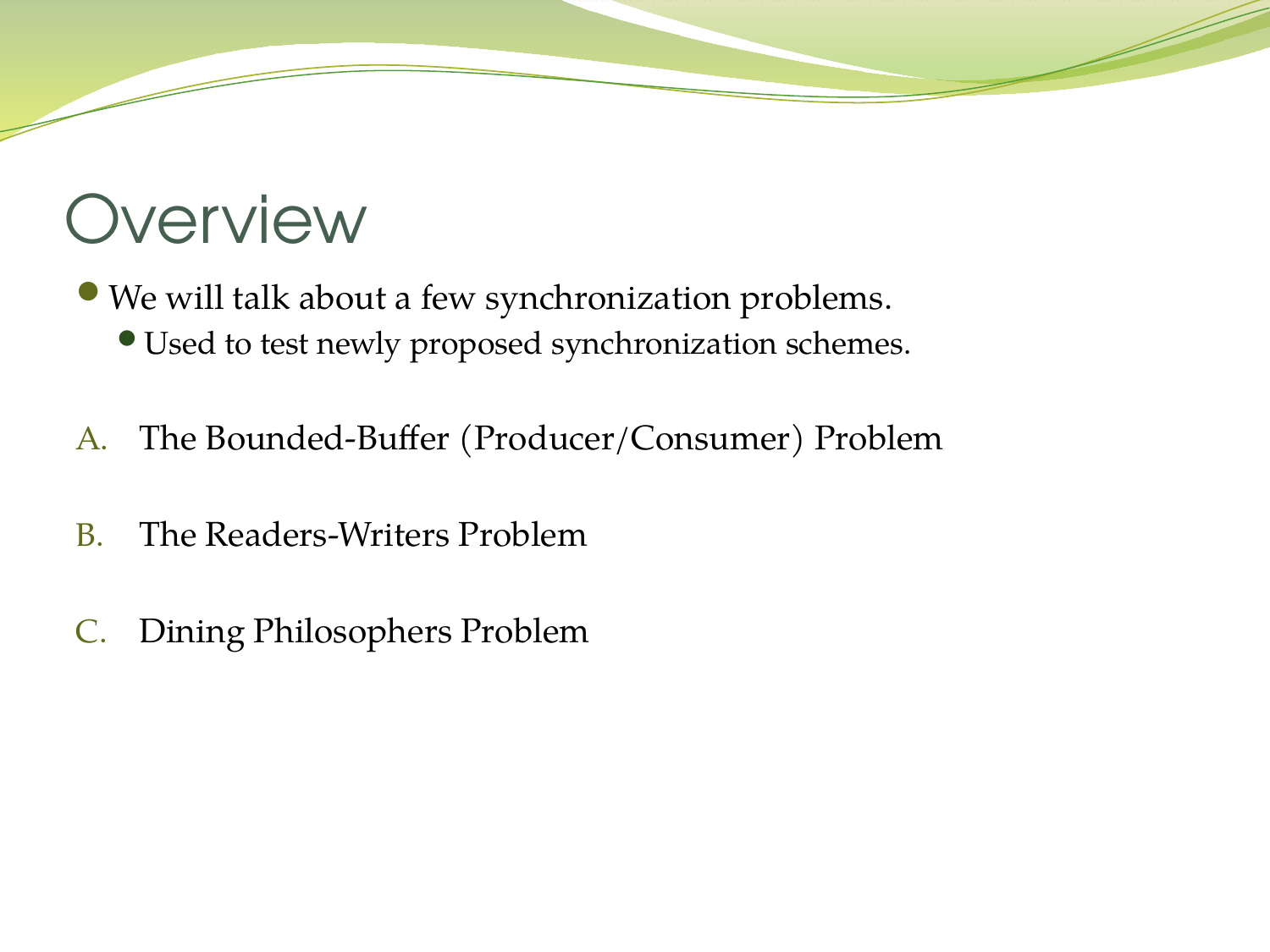

# Overview
We will talk about a few synchronization problems.
Used to test newly proposed synchronization schemes.

The Bounded-Buffer (Producer/Consumer) Problem

The Readers-Writers Problem

Dining Philosophers Problem